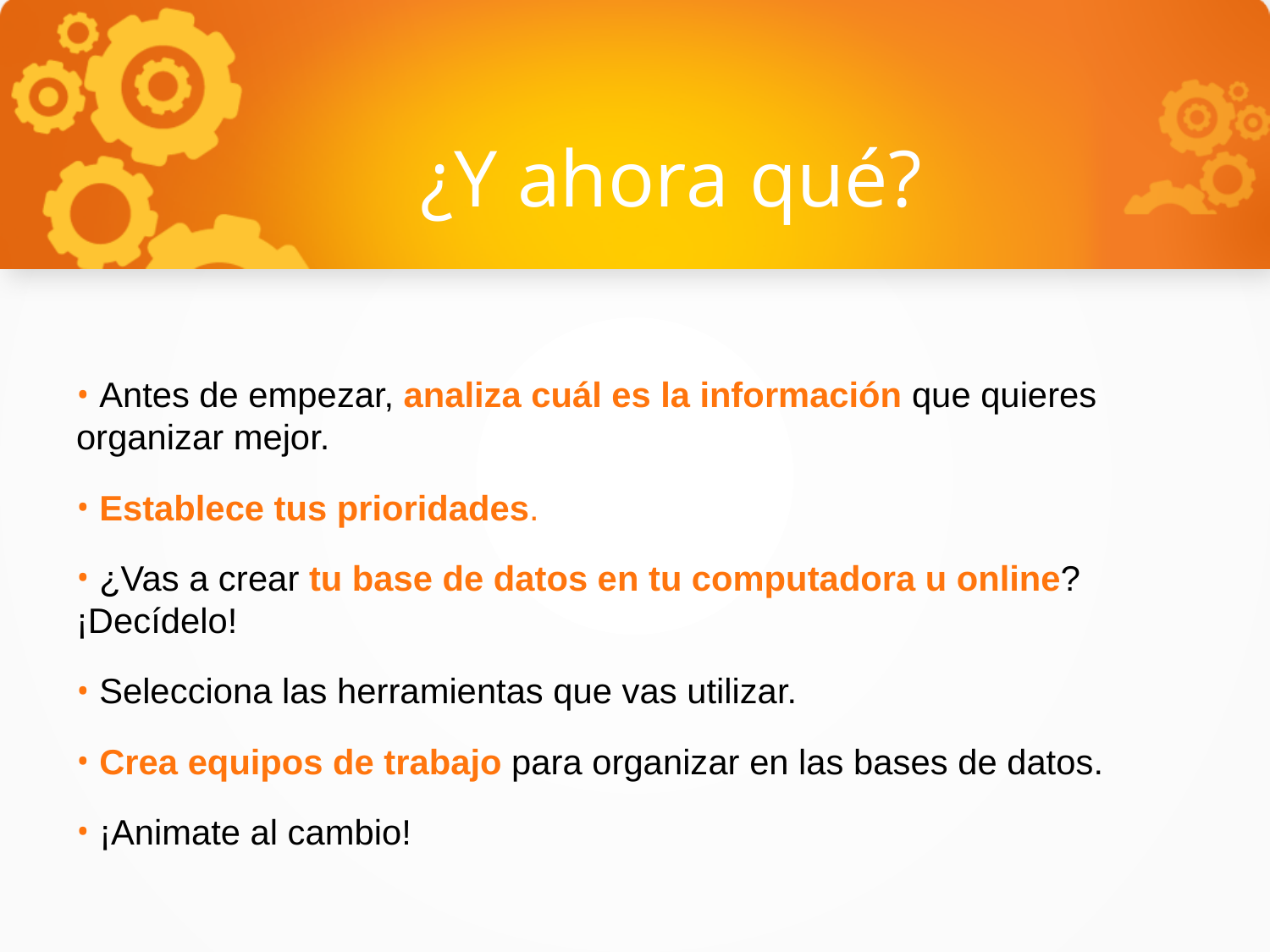

¿Y ahora qué?
 Antes de empezar, analiza cuál es la información que quieres organizar mejor.
 Establece tus prioridades.
 ¿Vas a crear tu base de datos en tu computadora u online? ¡Decídelo!
 Selecciona las herramientas que vas utilizar.
 Crea equipos de trabajo para organizar en las bases de datos.
 ¡Animate al cambio!